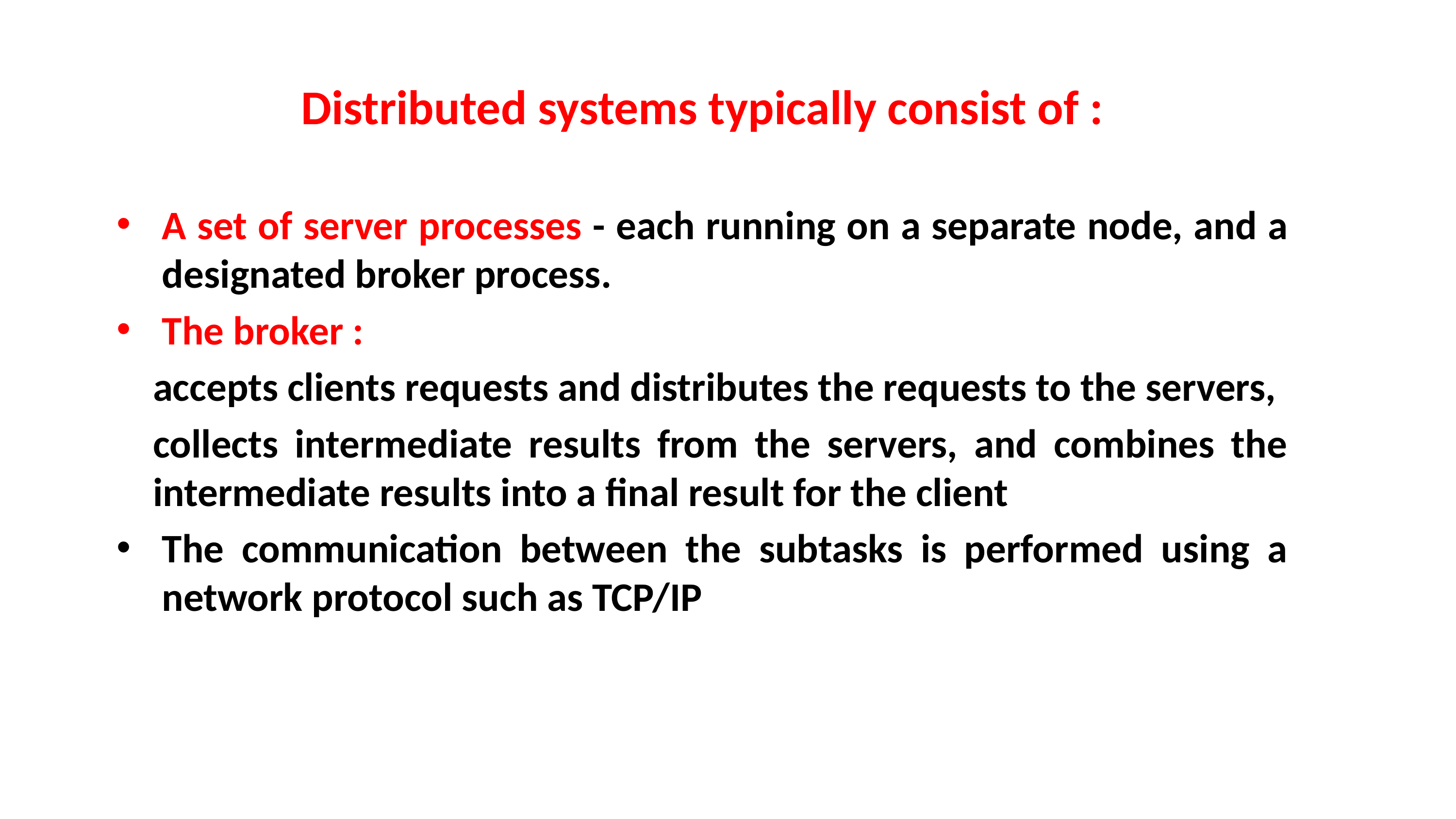

Distributed systems typically consist of :

A set of server processes - each running on a separate node, and a designated broker process.
The broker :
accepts clients requests and distributes the requests to the servers,
collects intermediate results from the servers, and combines the intermediate results into a final result for the client
The communication between the subtasks is performed using a network protocol such as TCP/IP